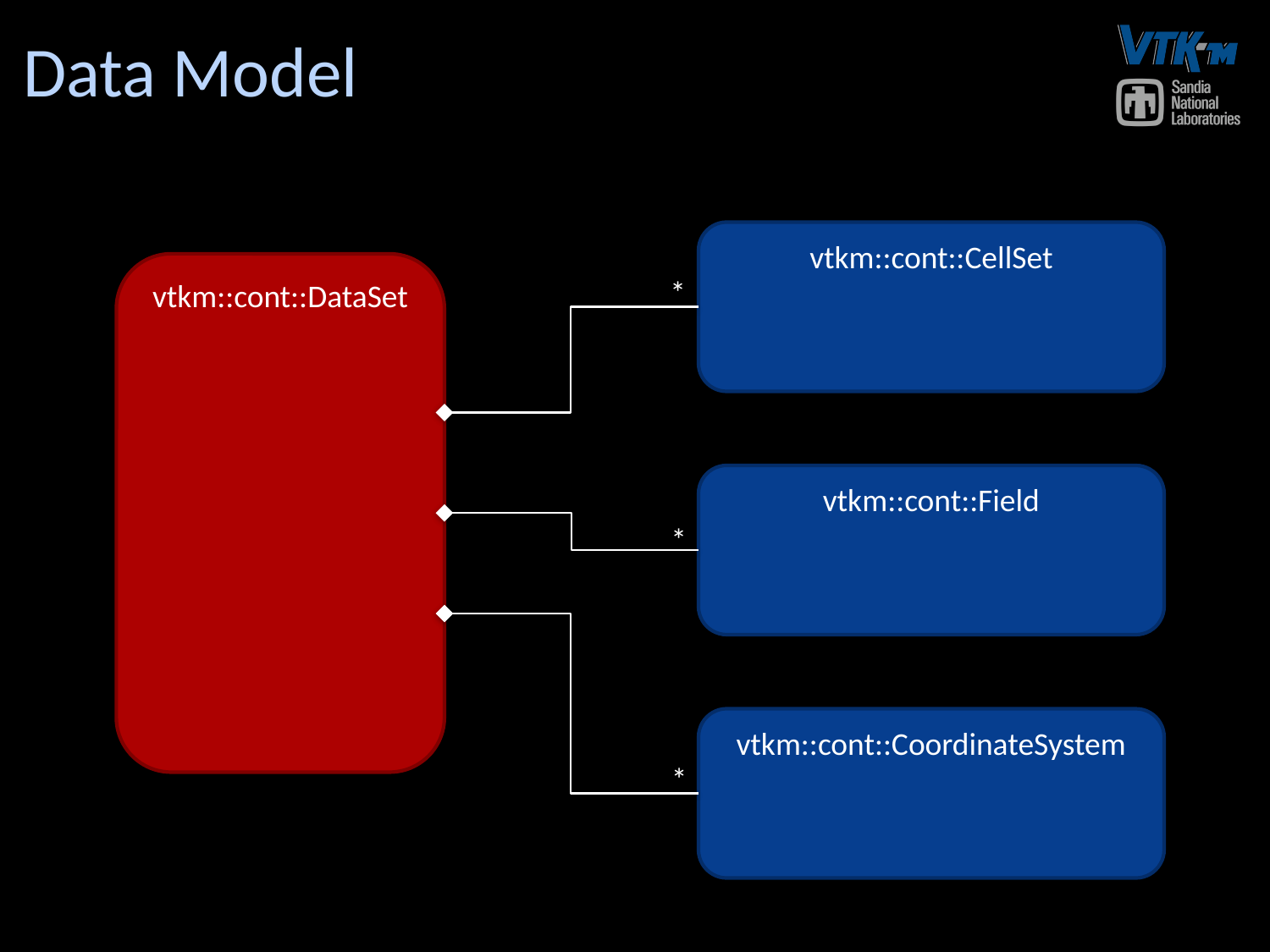

# Data Model
vtkm::cont::CellSet
vtkm::cont::DataSet
*
vtkm::cont::Field
*
vtkm::cont::CoordinateSystem
*